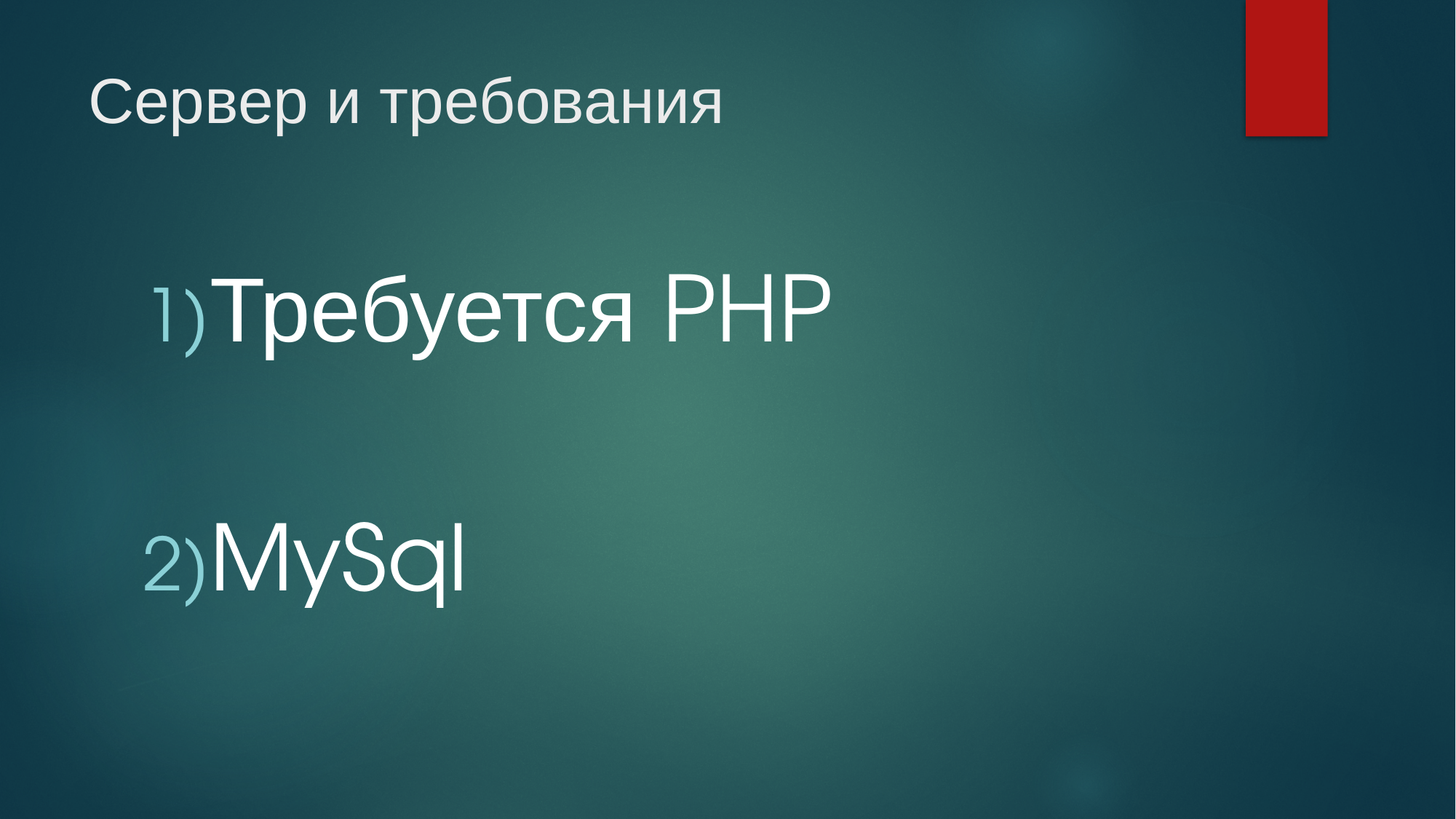

# Сервер и требования
Требуется PHP

MySql